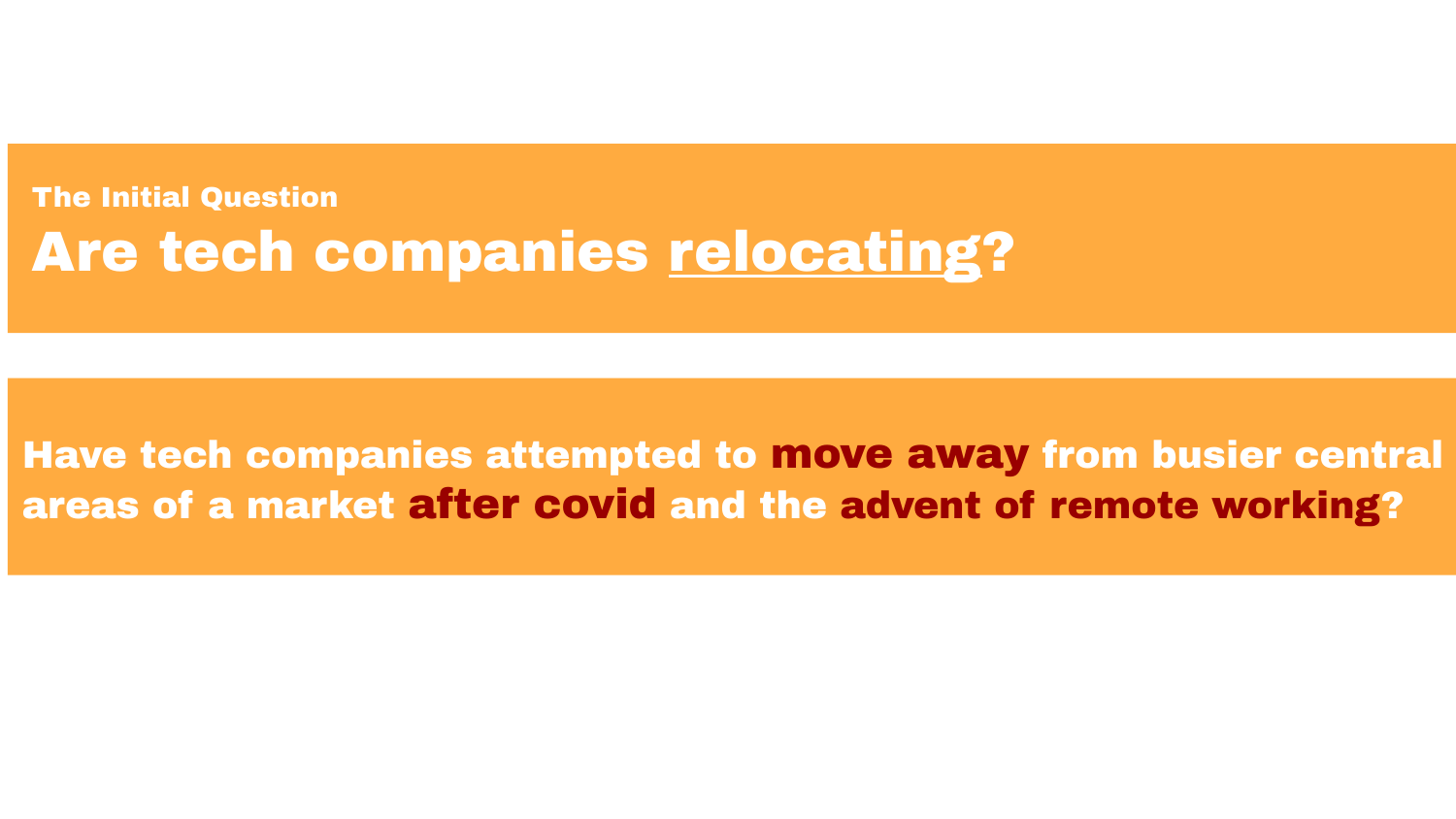

# The Initial Question
Are tech companies relocating?
Have tech companies attempted to move away from busier central areas of a market after covid and the advent of remote working?